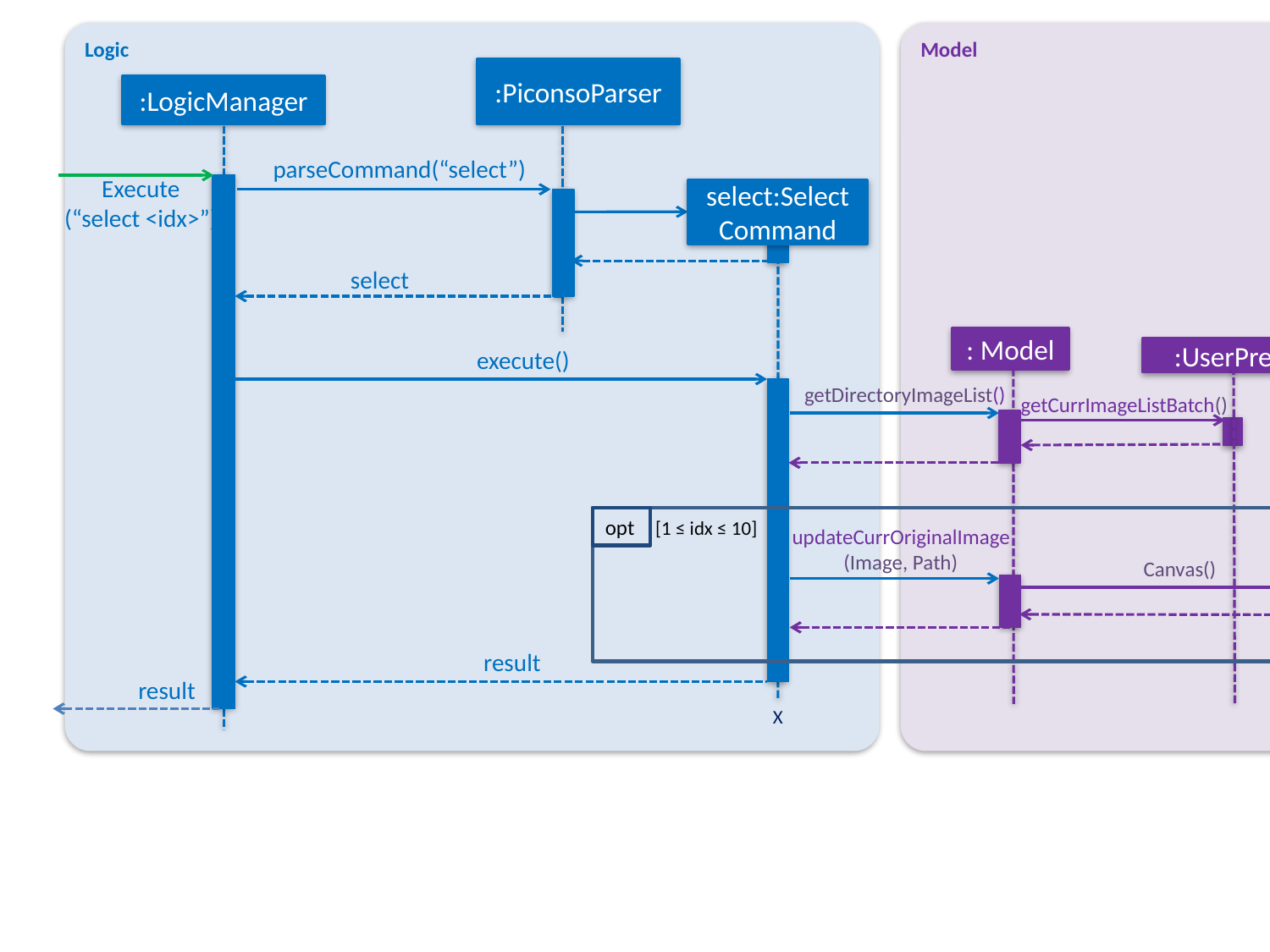

Logic
Model
:PiconsoParser
:LogicManager
parseCommand(“select”)
Execute
(“select <idx>”)

select:Select
Command

select
: Model
:UserPrefs
: Canvas
: Layer
execute()

getDirectoryImageList()
getCurrImageListBatch()

opt
[1 ≤ idx ≤ 10]
updateCurrOriginalImage
(Image, Path)
addLayer
(PreviewImage)
Canvas()

result
result
X